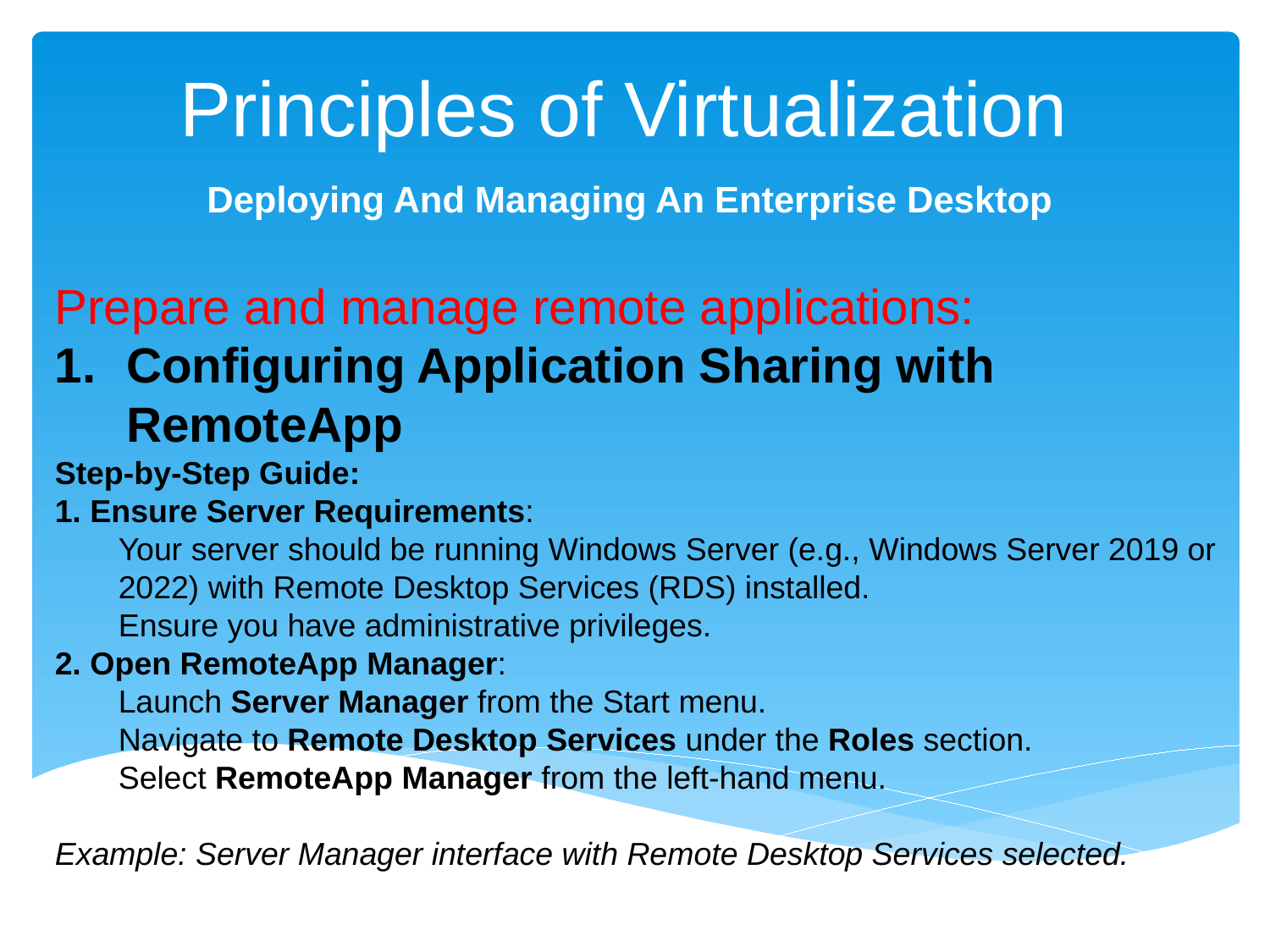

# Principles of Virtualization
Deploying And Managing An Enterprise Desktop
Prepare and manage remote applications:
Configuring Application Sharing with RemoteApp
Step-by-Step Guide:
1. Ensure Server Requirements:
Your server should be running Windows Server (e.g., Windows Server 2019 or 2022) with Remote Desktop Services (RDS) installed.
Ensure you have administrative privileges.
2. Open RemoteApp Manager:
Launch Server Manager from the Start menu.
Navigate to Remote Desktop Services under the Roles section.
Select RemoteApp Manager from the left-hand menu.
Example: Server Manager interface with Remote Desktop Services selected.